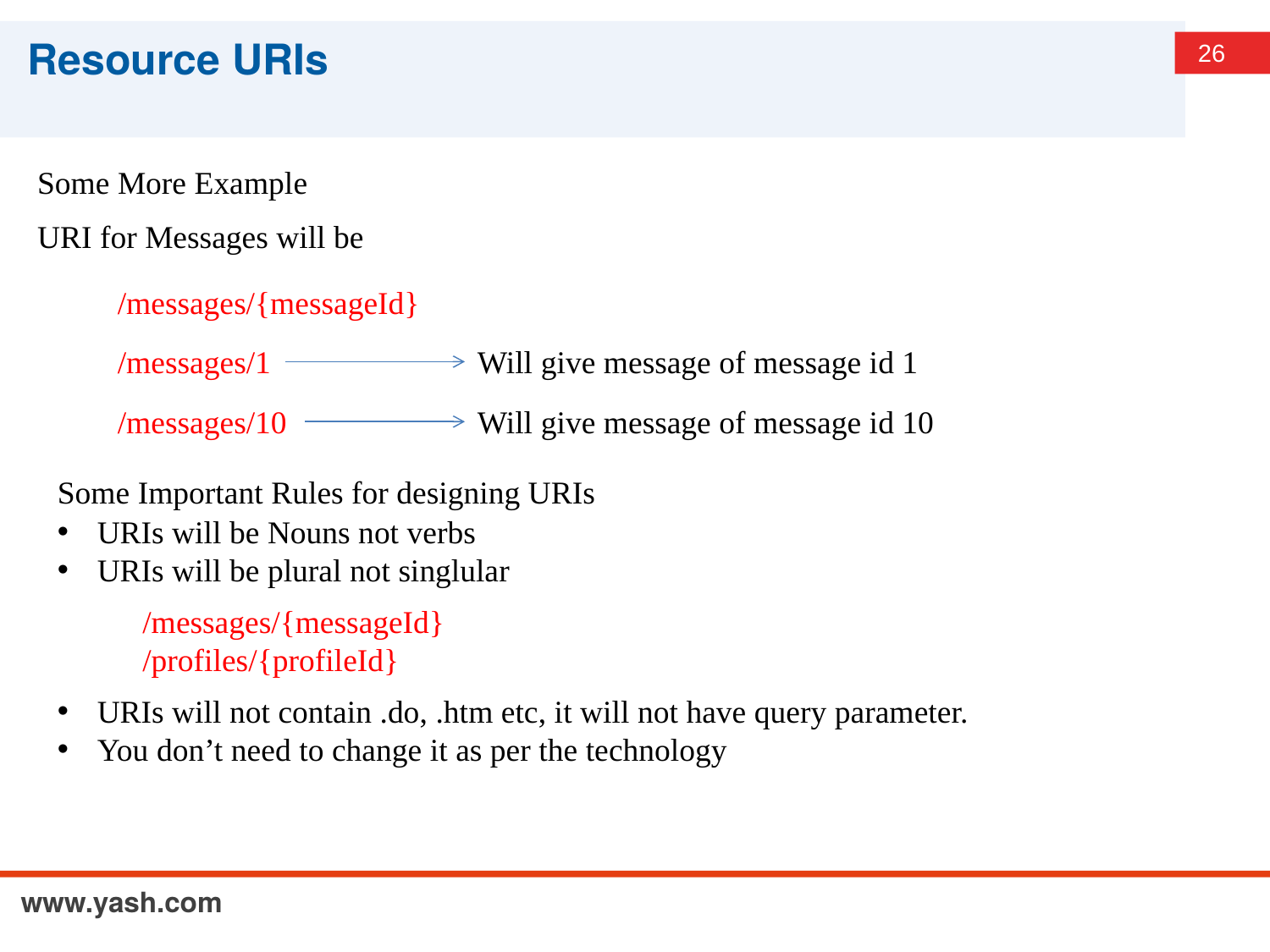

# Resource URIs
Some More Example
URI for Messages will be
/messages/{messageId}
/messages/1
Will give message of message id 1
/messages/10
Will give message of message id 10
Some Important Rules for designing URIs
URIs will be Nouns not verbs
URIs will be plural not singlular
/messages/{messageId}
/profiles/{profileId}
URIs will not contain .do, .htm etc, it will not have query parameter.
You don’t need to change it as per the technology